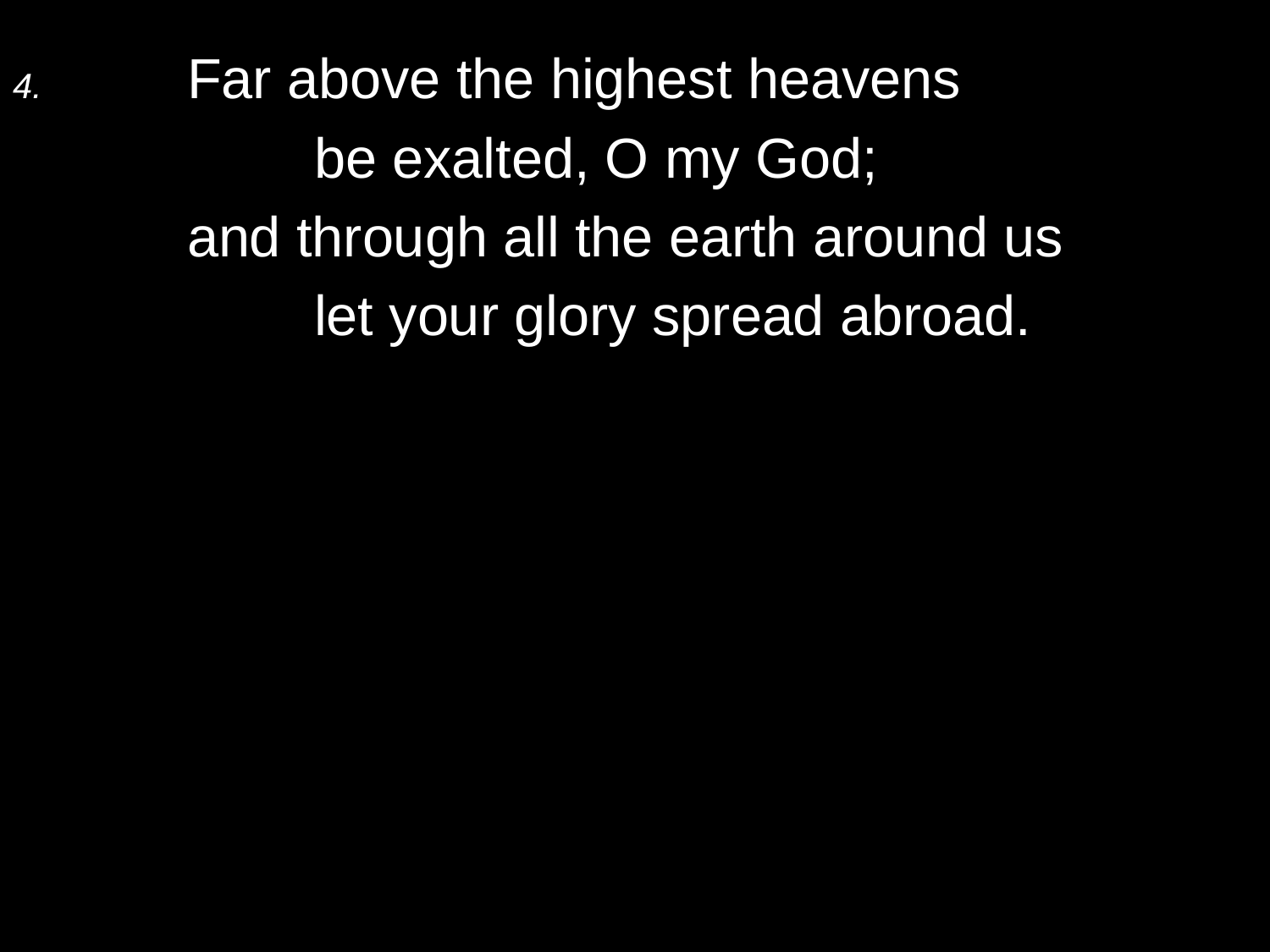

4.	Far above the highest heavens
		be exalted, O my God;
	and through all the earth around us
		let your glory spread abroad.